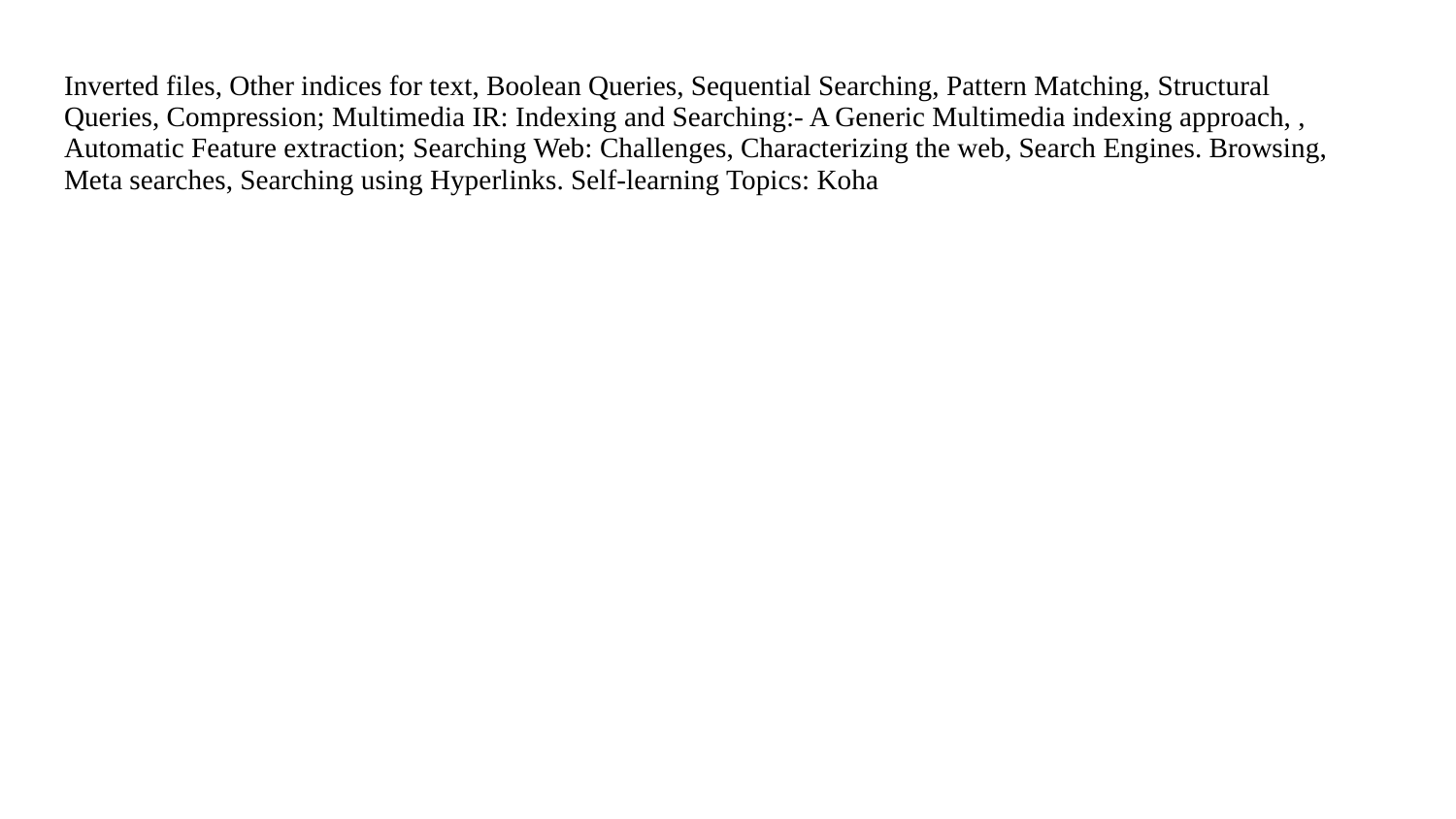

Inverted files, Other indices for text, Boolean Queries, Sequential Searching, Pattern Matching, Structural Queries, Compression; Multimedia IR: Indexing and Searching:- A Generic Multimedia indexing approach, , Automatic Feature extraction; Searching Web: Challenges, Characterizing the web, Search Engines. Browsing, Meta searches, Searching using Hyperlinks. Self-learning Topics: Koha